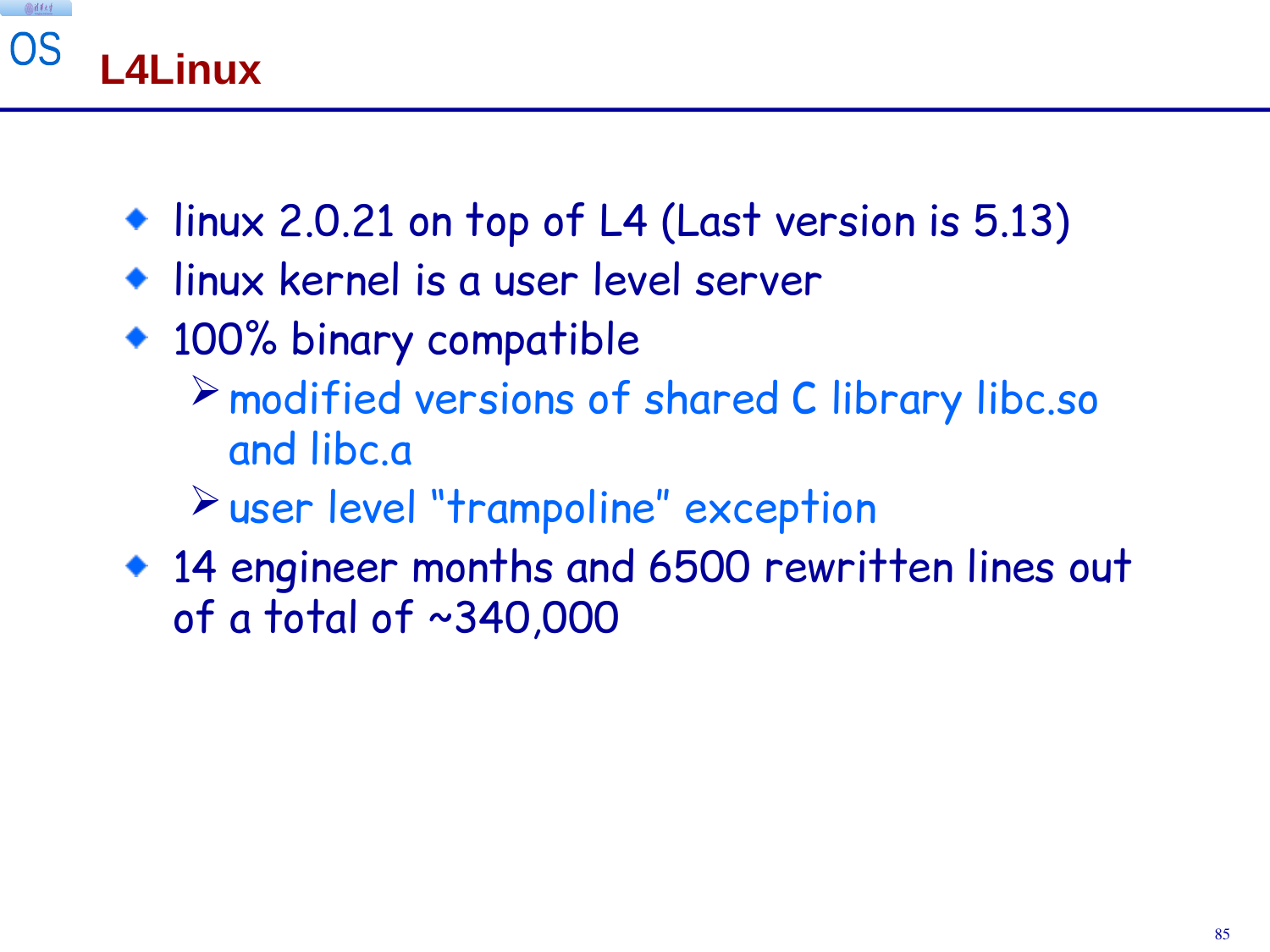

# L4Linux
linux 2.0.21 on top of L4 (Last version is 5.13)
linux kernel is a user level server
100% binary compatible
modified versions of shared C library libc.so and libc.a
user level “trampoline” exception
14 engineer months and 6500 rewritten lines out of a total of ~340,000